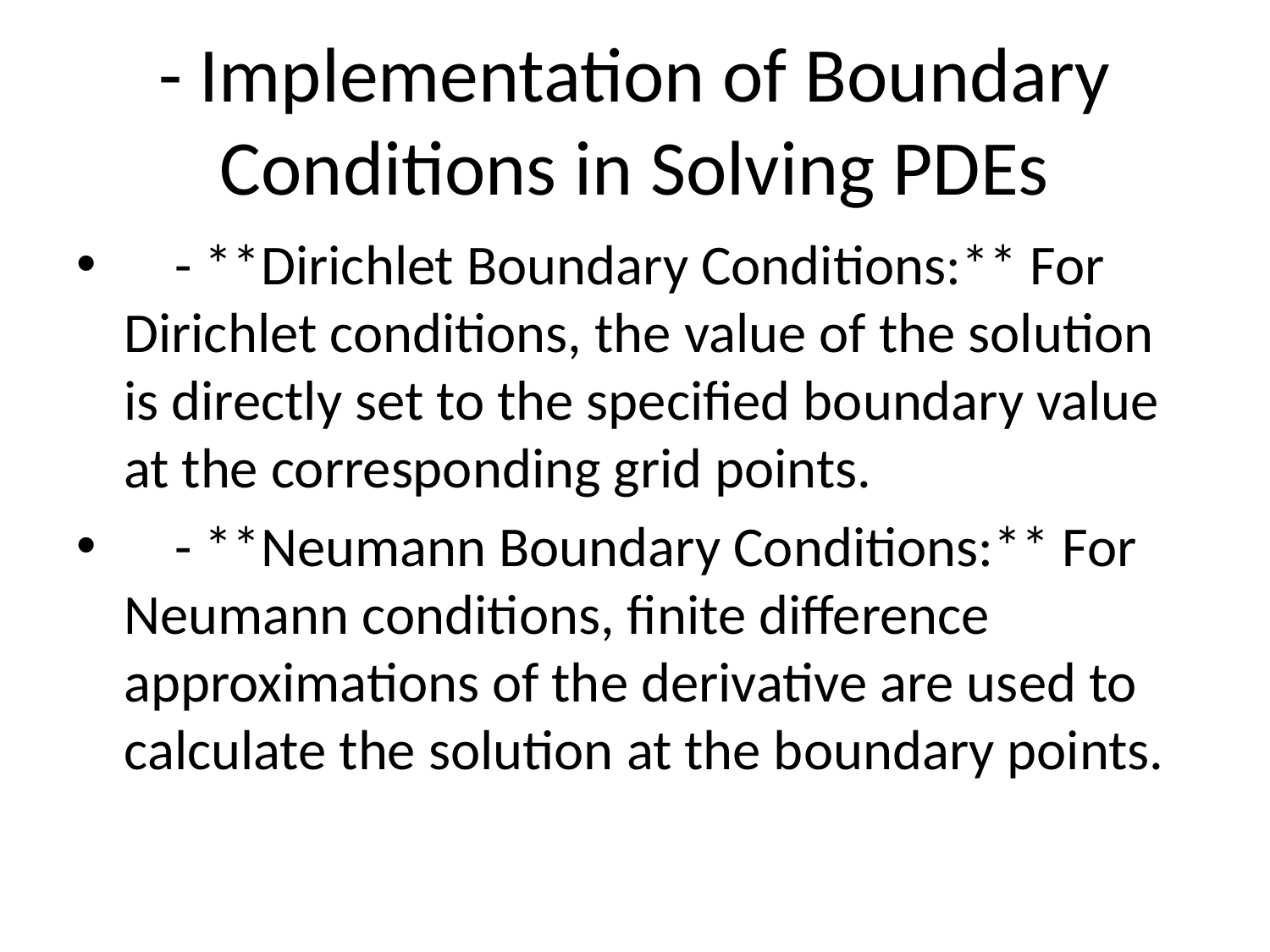

# - Implementation of Boundary Conditions in Solving PDEs
    - **Dirichlet Boundary Conditions:** For Dirichlet conditions, the value of the solution is directly set to the specified boundary value at the corresponding grid points.
    - **Neumann Boundary Conditions:** For Neumann conditions, finite difference approximations of the derivative are used to calculate the solution at the boundary points.